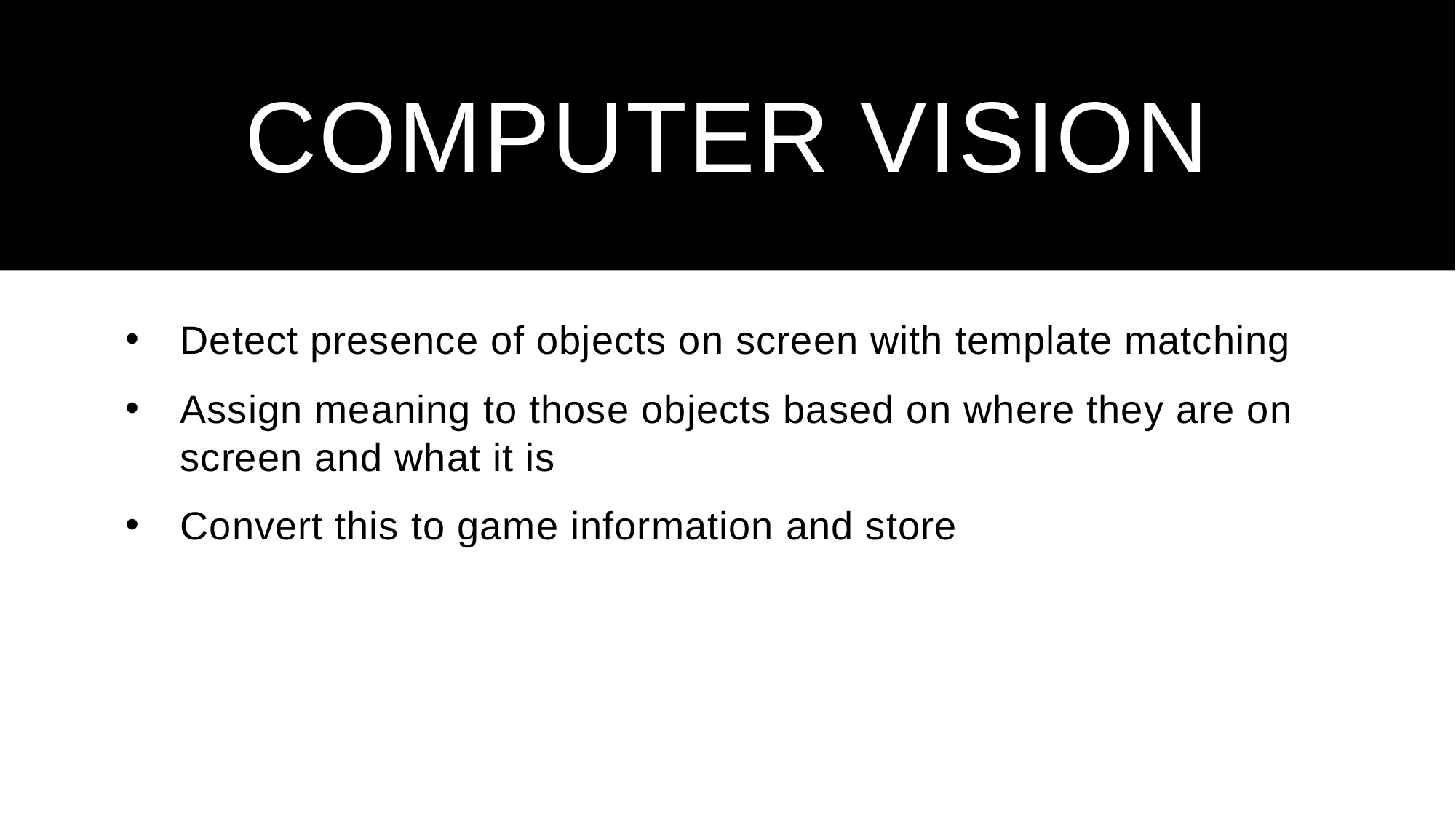

# Computer vision
Detect presence of objects on screen with template matching
Assign meaning to those objects based on where they are on screen and what it is
Convert this to game information and store